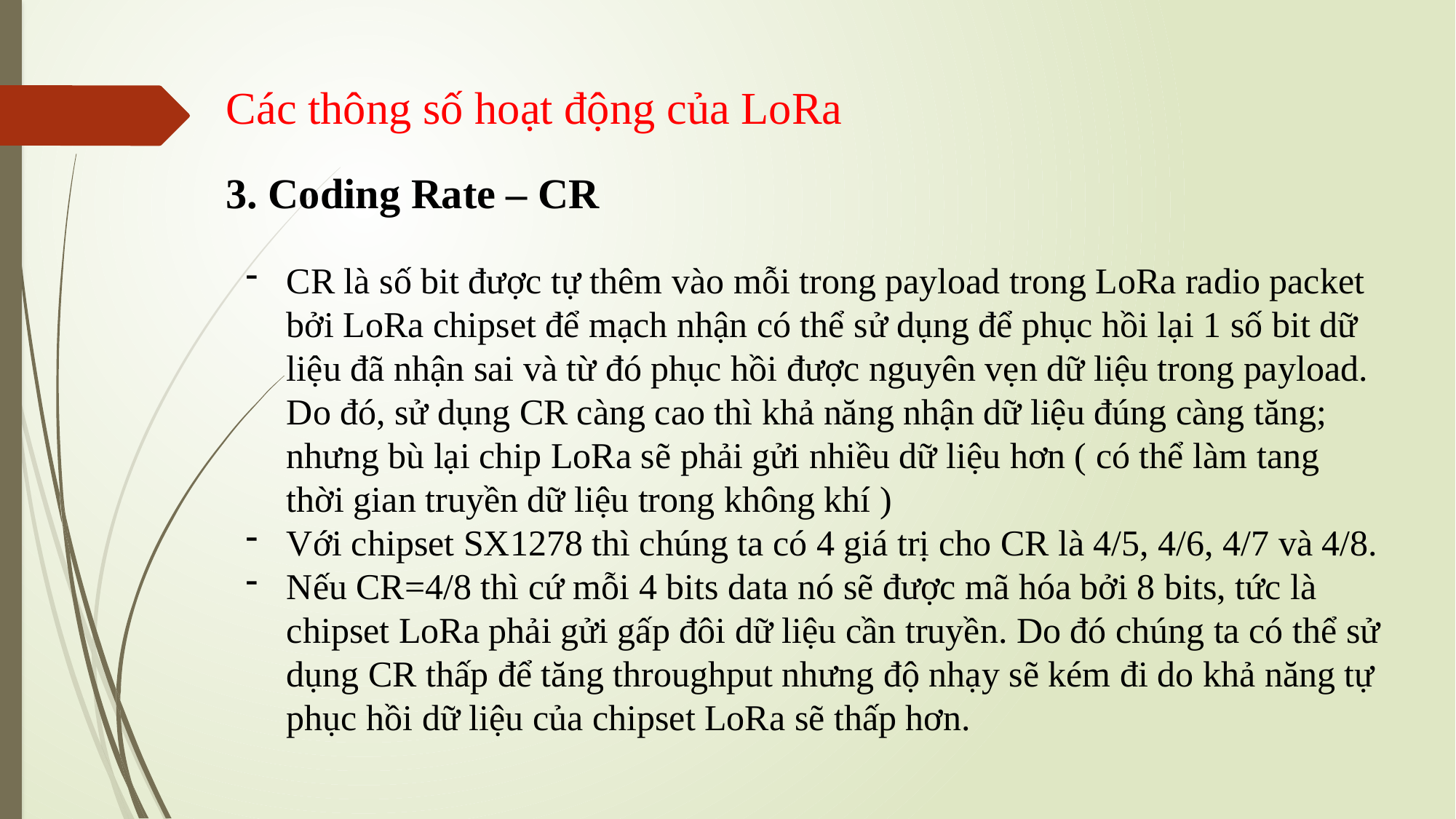

Các thông số hoạt động của LoRa
3. Coding Rate – CR
CR là số bit được tự thêm vào mỗi trong payload trong LoRa radio packet bởi LoRa chipset để mạch nhận có thể sử dụng để phục hồi lại 1 số bit dữ liệu đã nhận sai và từ đó phục hồi được nguyên vẹn dữ liệu trong payload. Do đó, sử dụng CR càng cao thì khả năng nhận dữ liệu đúng càng tăng; nhưng bù lại chip LoRa sẽ phải gửi nhiều dữ liệu hơn ( có thể làm tang thời gian truyền dữ liệu trong không khí )
Với chipset SX1278 thì chúng ta có 4 giá trị cho CR là 4/5, 4/6, 4/7 và 4/8.
Nếu CR=4/8 thì cứ mỗi 4 bits data nó sẽ được mã hóa bởi 8 bits, tức là chipset LoRa phải gửi gấp đôi dữ liệu cần truyền. Do đó chúng ta có thể sử dụng CR thấp để tăng throughput nhưng độ nhạy sẽ kém đi do khả năng tự phục hồi dữ liệu của chipset LoRa sẽ thấp hơn.